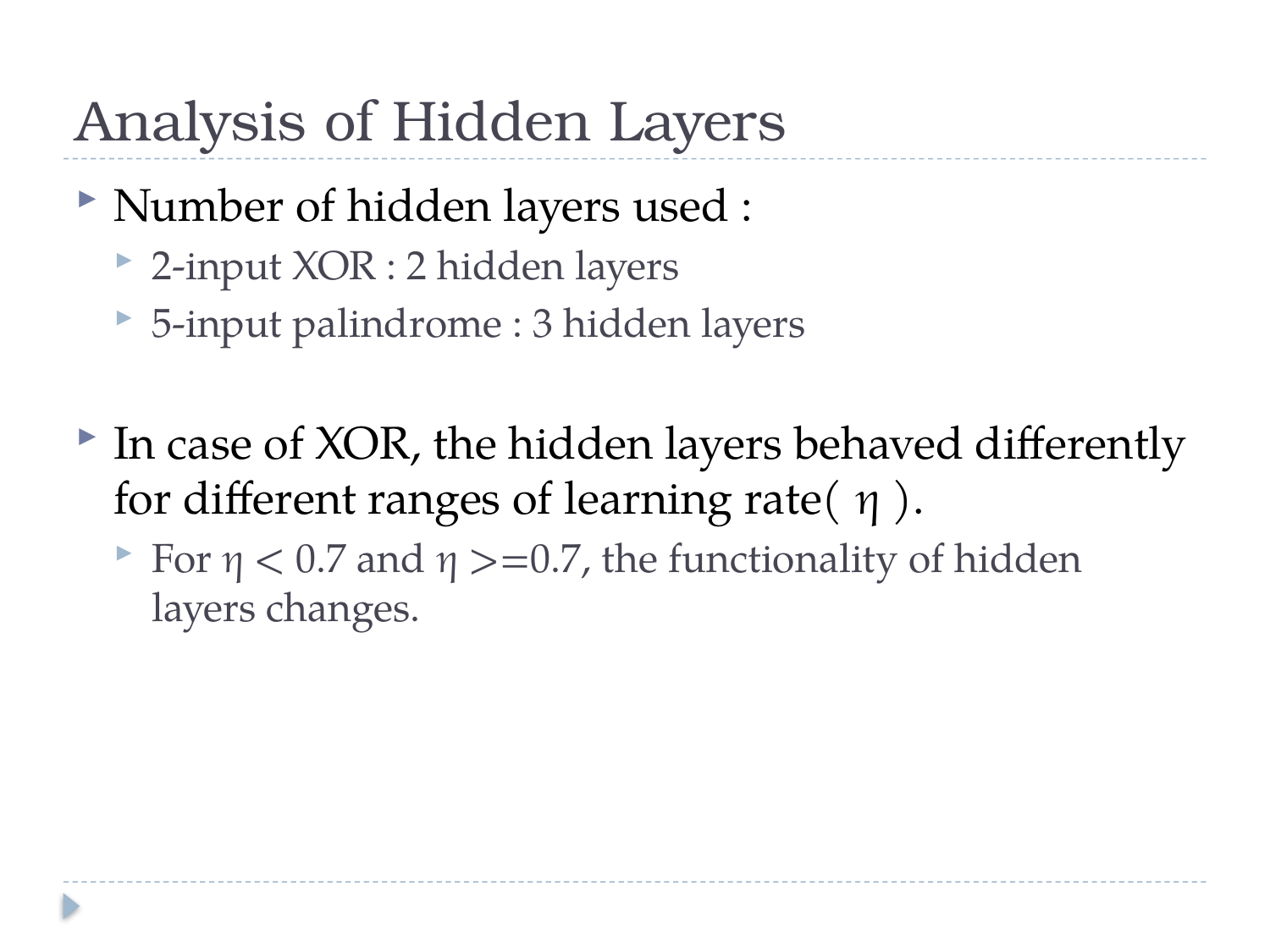

# Analysis of Hidden Layers
Number of hidden layers used :
2-input XOR : 2 hidden layers
5-input palindrome : 3 hidden layers

In case of XOR, the hidden layers behaved differently for different ranges of learning rate( η ).
For η < 0.7 and η >=0.7, the functionality of hidden layers changes.